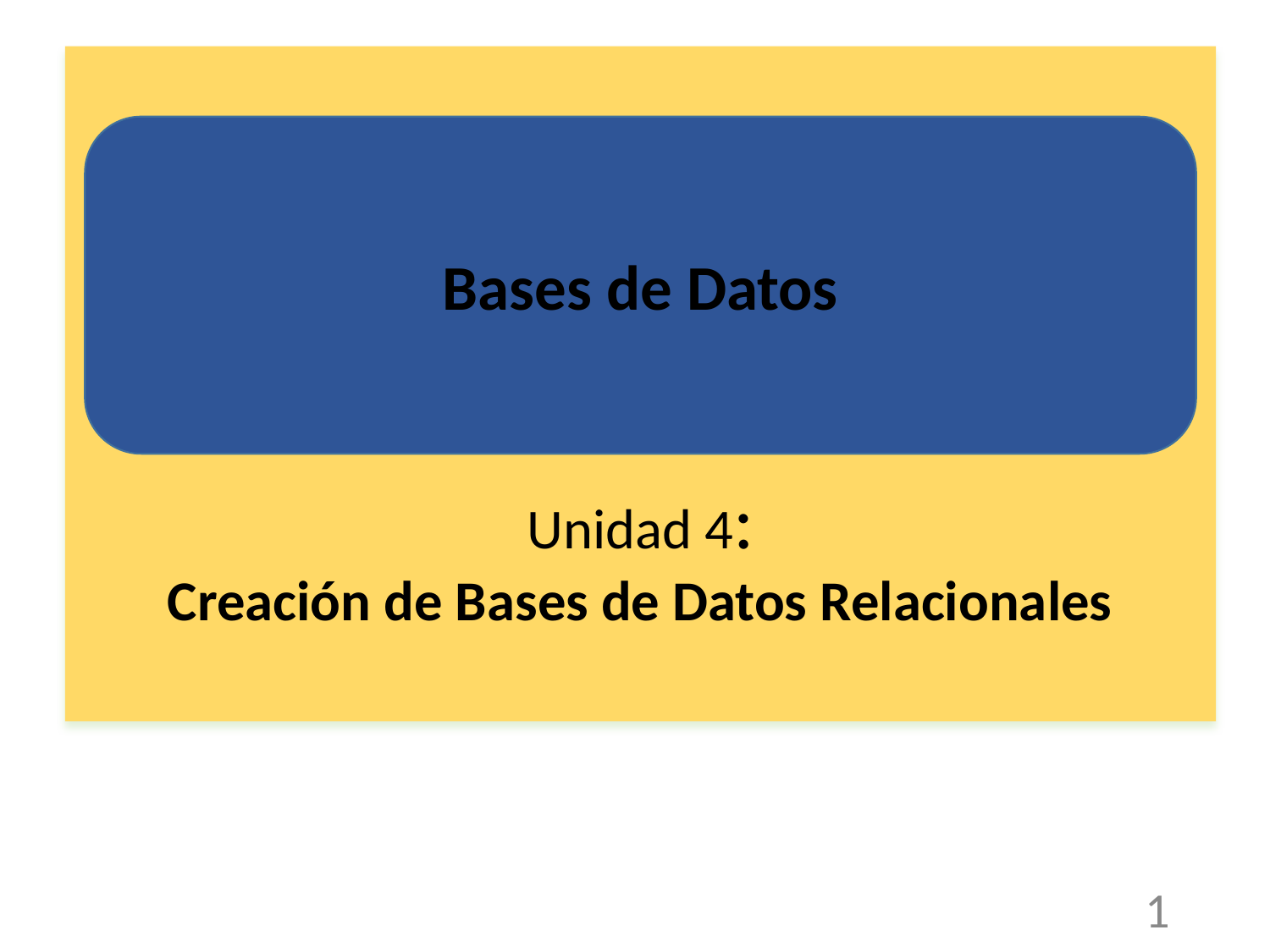

Unidad 4:
Creación de Bases de Datos Relacionales

Bases de Datos
1